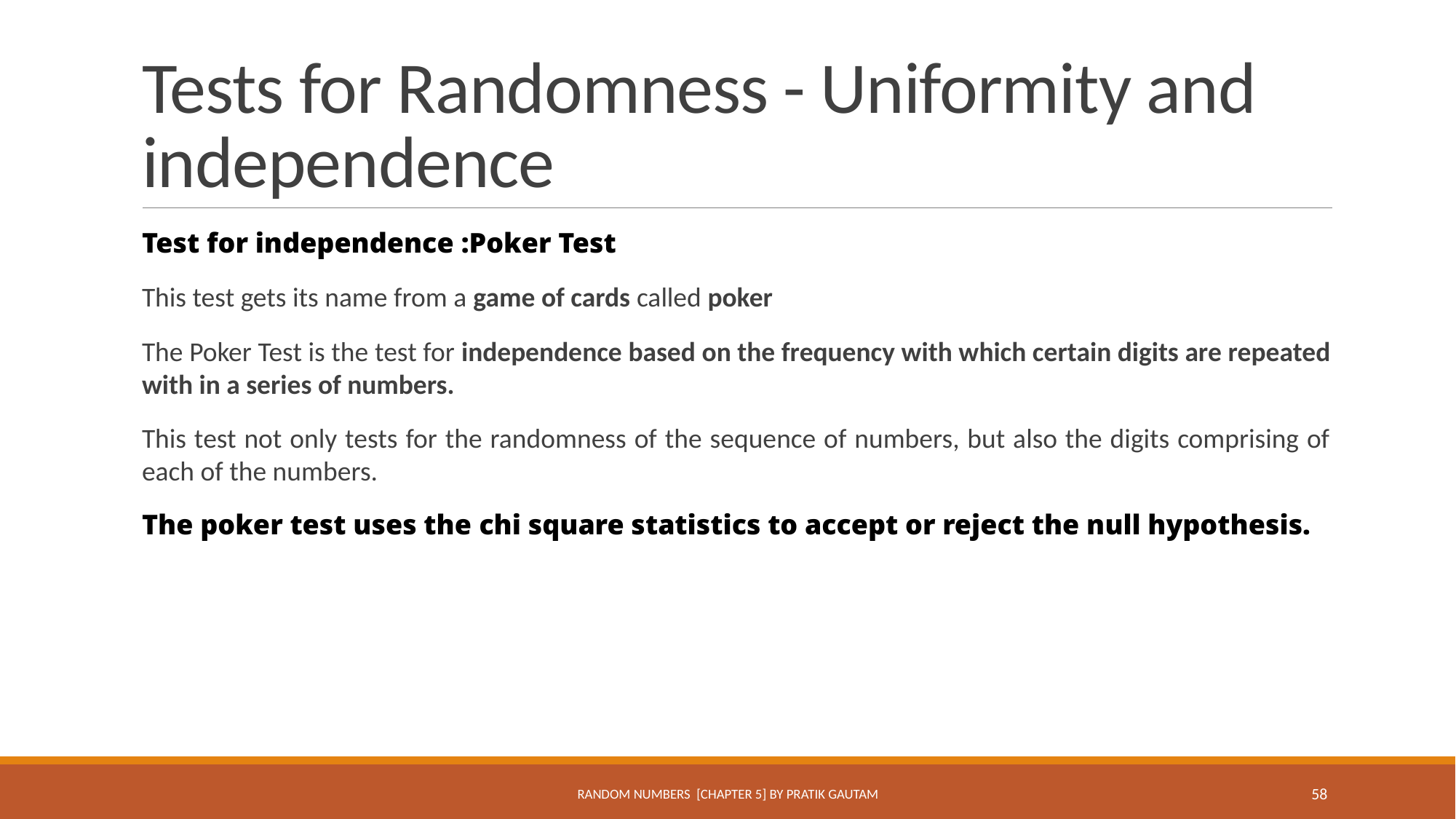

# Tests for Randomness - Uniformity and independence
Test for independence :Poker Test
This test gets its name from a game of cards called poker
The Poker Test is the test for independence based on the frequency with which certain digits are repeated with in a series of numbers.
This test not only tests for the randomness of the sequence of numbers, but also the digits comprising of each of the numbers.
The poker test uses the chi square statistics to accept or reject the null hypothesis.

Random Numbers  [Chapter 5] By Pratik Gautam
58